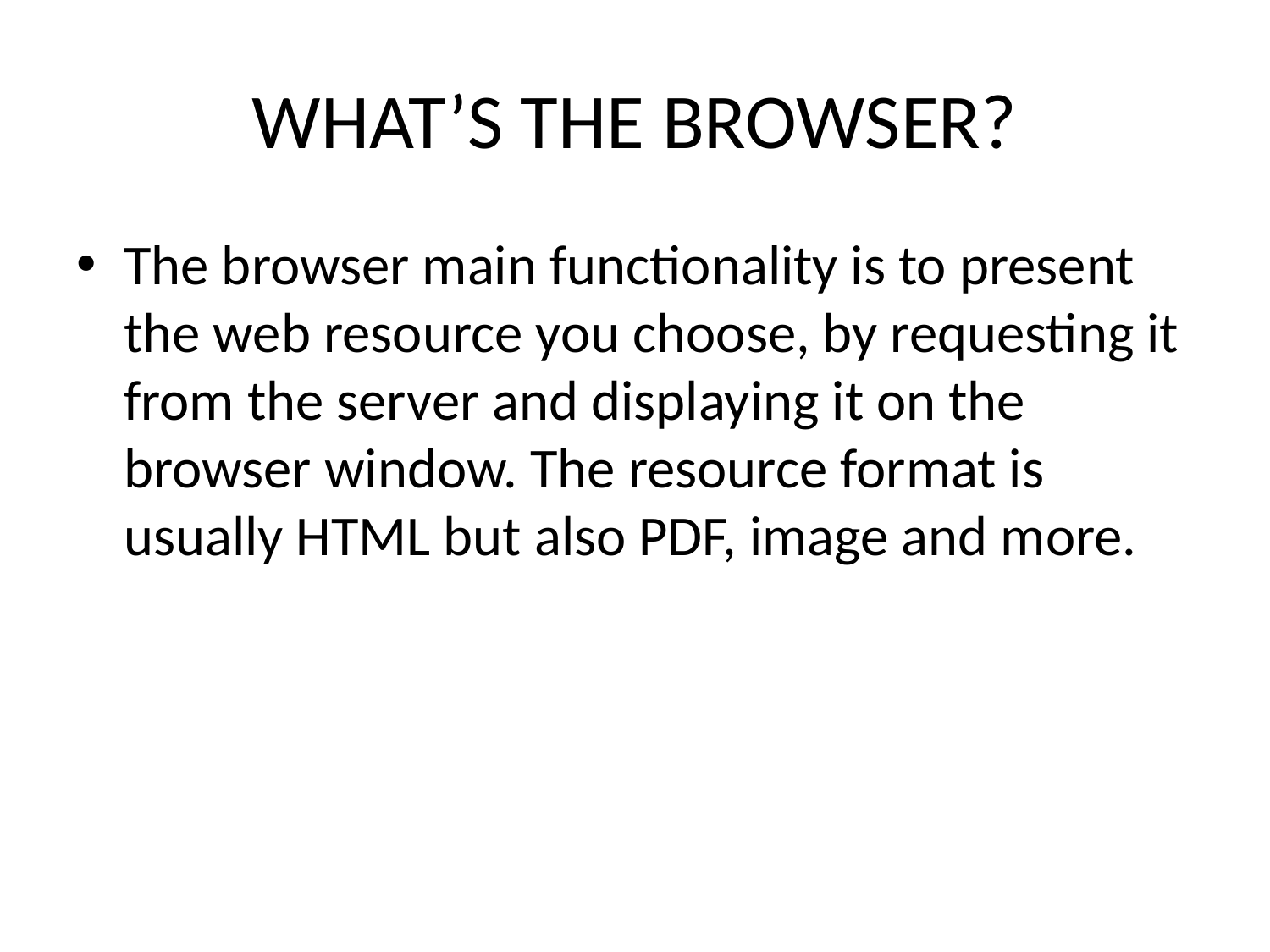

# WHAT’S THE BROWSER?
The browser main functionality is to present the web resource you choose, by requesting it from the server and displaying it on the browser window. The resource format is usually HTML but also PDF, image and more.